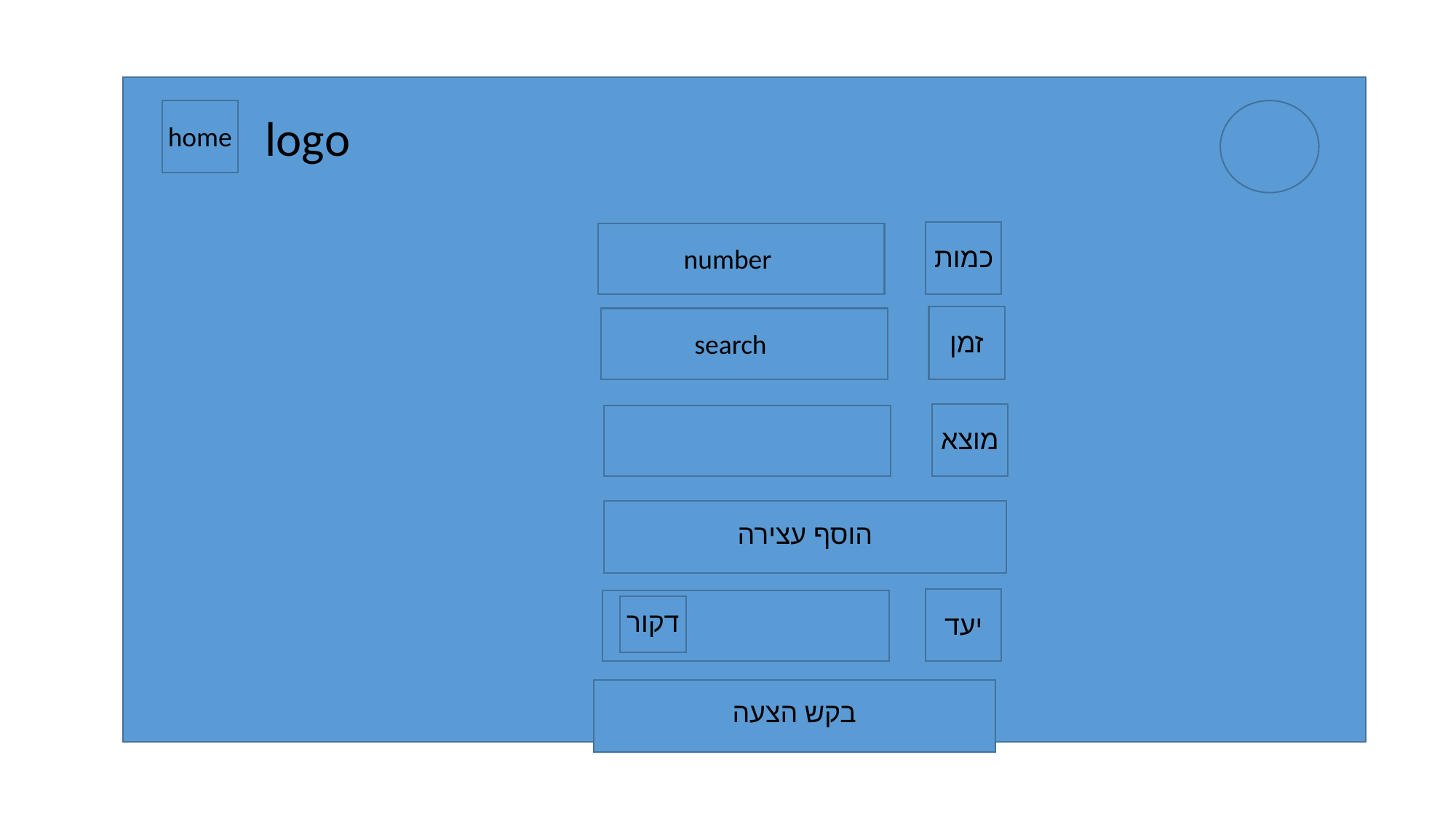

logo
home

כמות
number

זמן
search

מוצא

הוסף עצירה

דקור
יעד

בקש הצעה